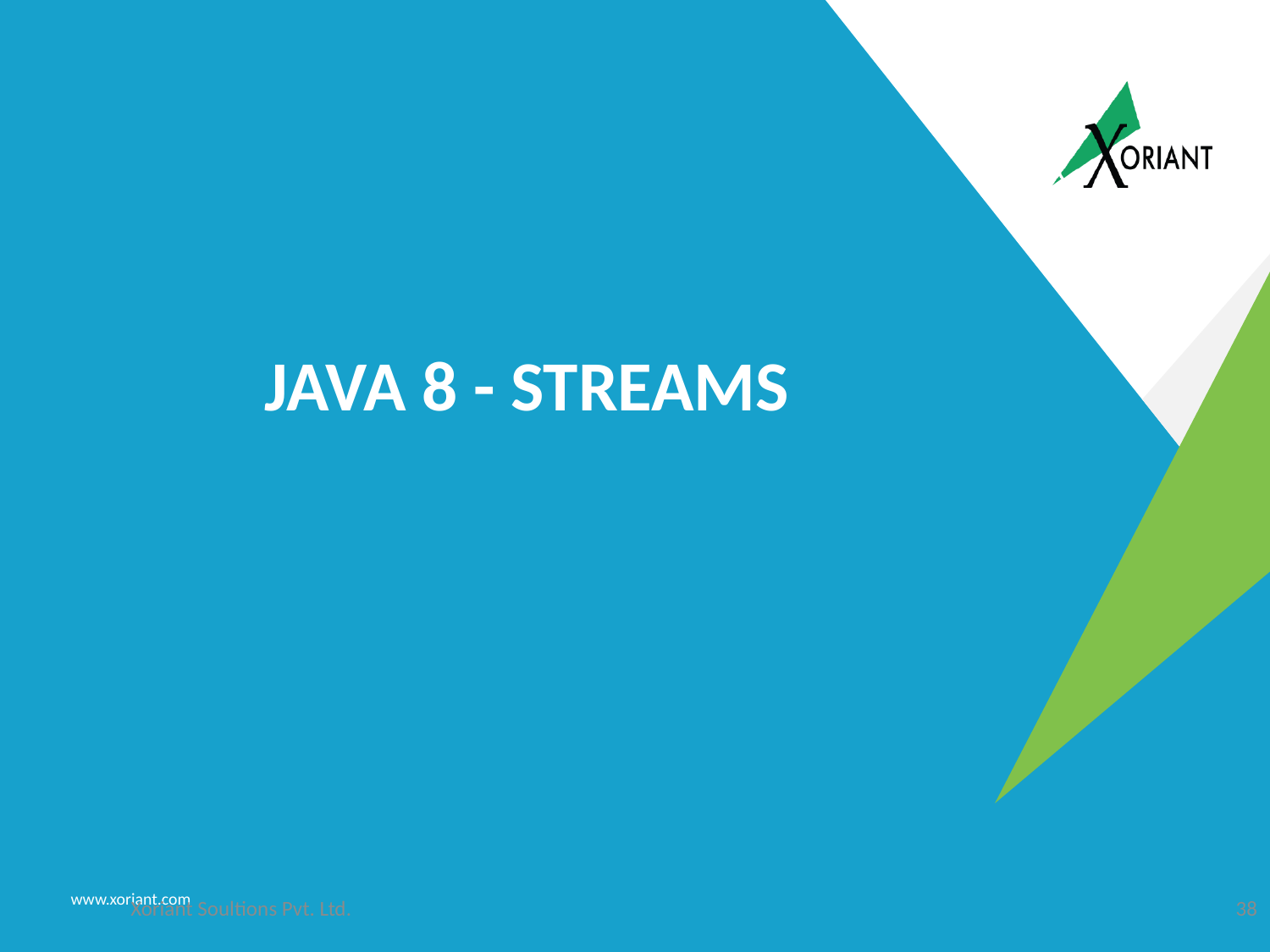

# Java 8 - Streams
Xoriant Soultions Pvt. Ltd.
38